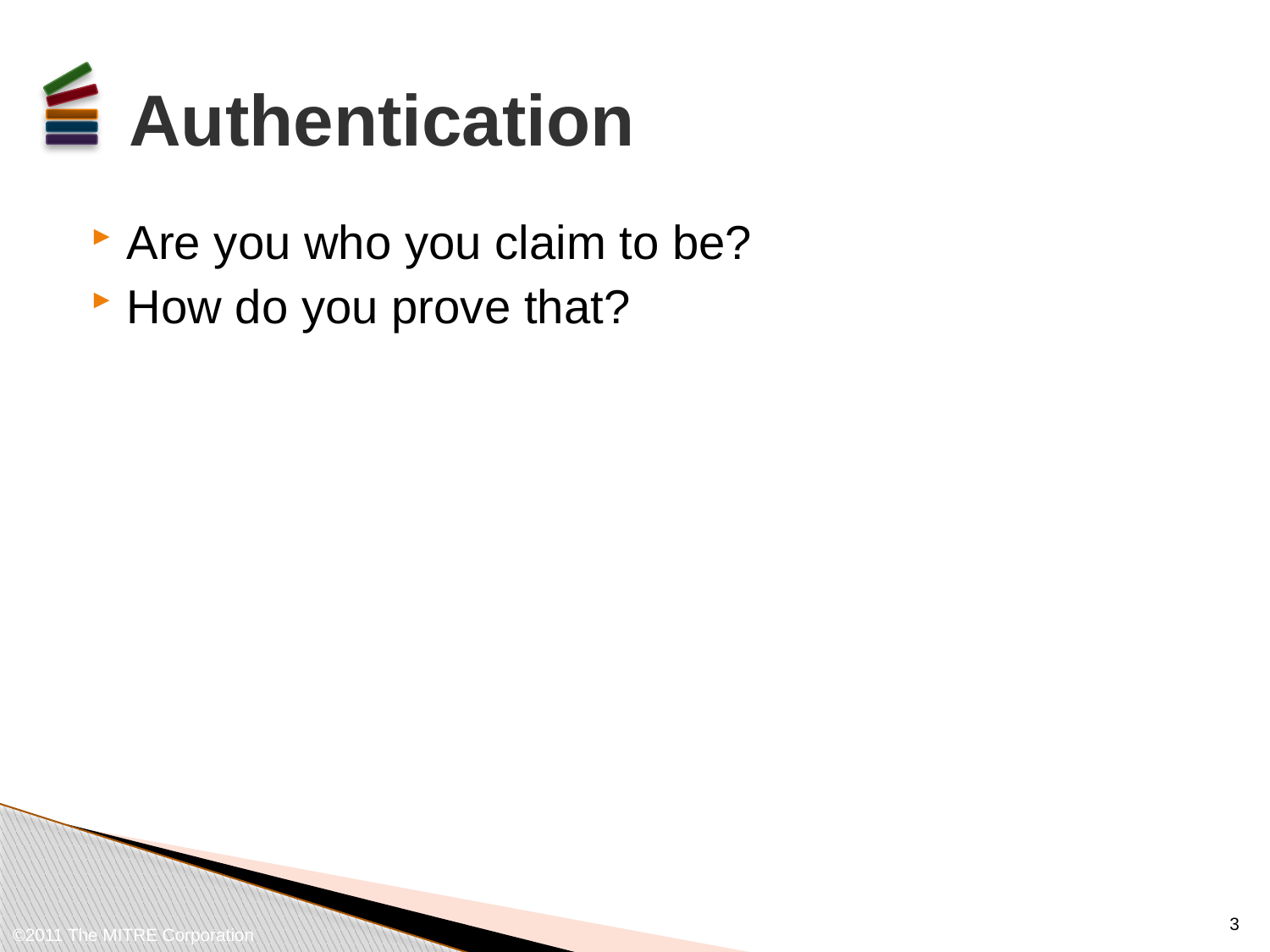

# Authentication
Are you who you claim to be?
How do you prove that?
3